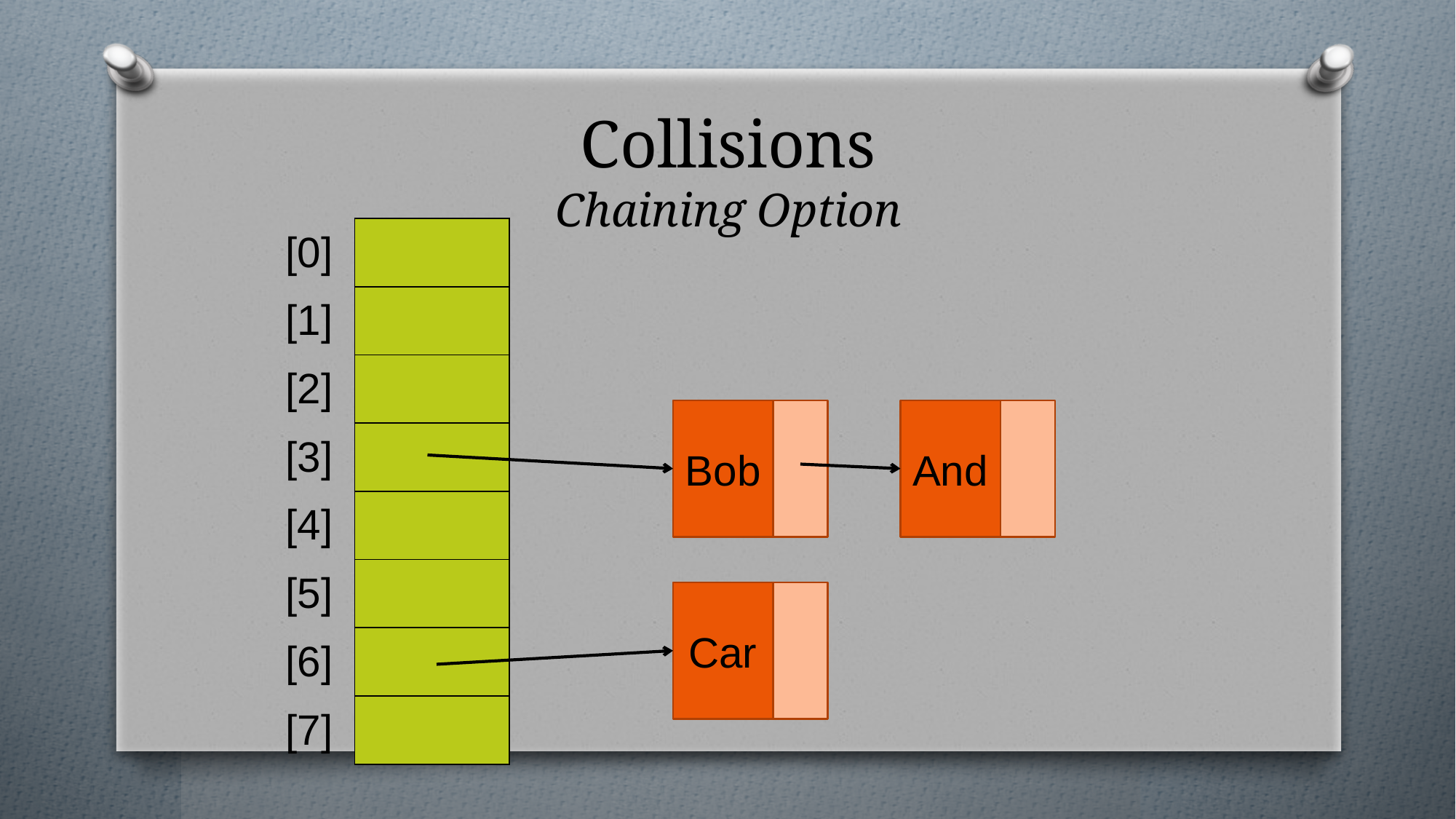

# Collisions Chaining Option
| [0] |  |
| --- | --- |
| [1] |  |
| [2] |  |
| [3] |  |
| [4] |  |
| [5] |  |
| [6] |  |
| [7] |  |
Bob

And

Car